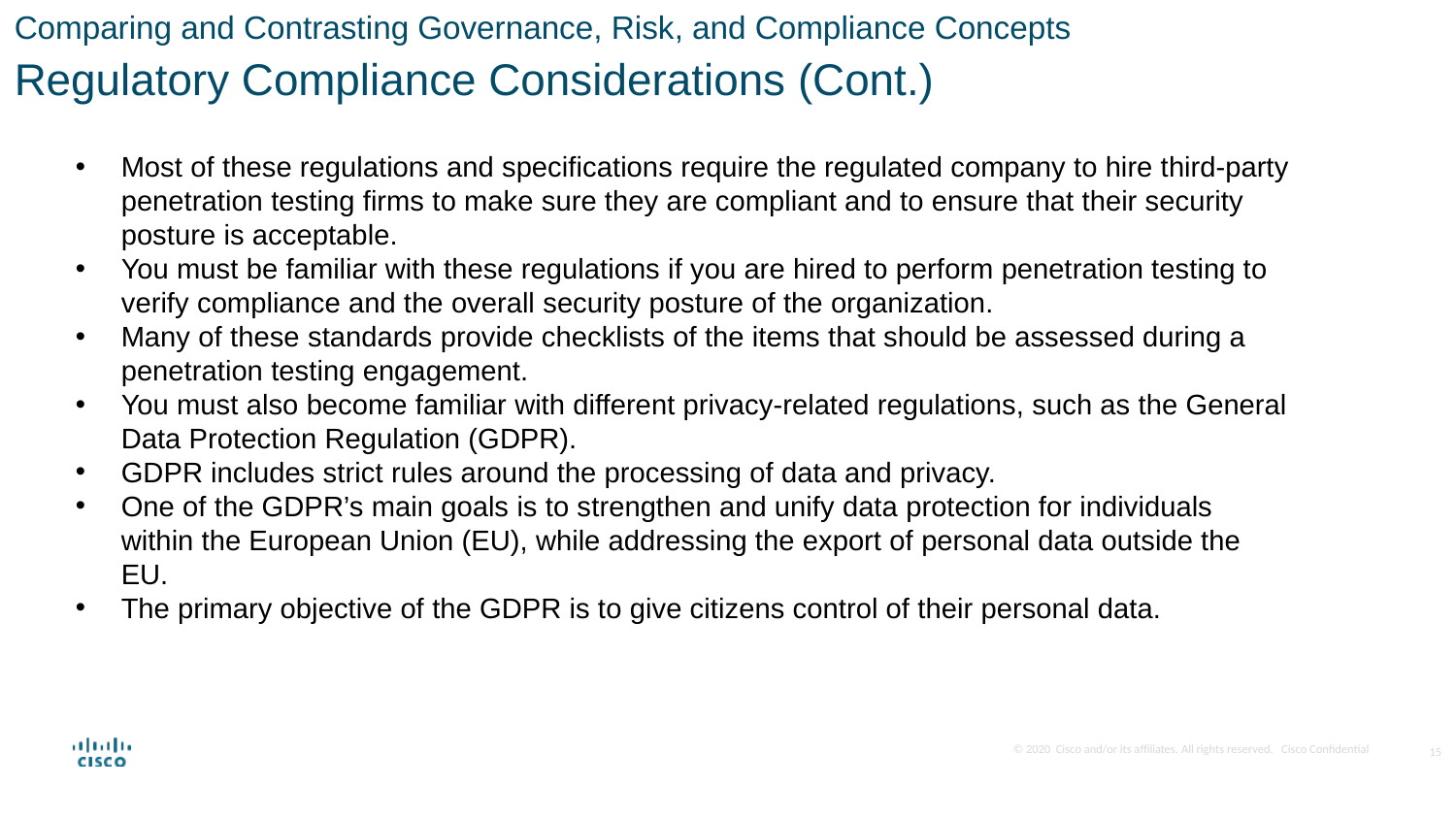

Comparing and Contrasting Governance, Risk, and Compliance Concepts
Regulatory Compliance Considerations (Cont.)
Most of these regulations and specifications require the regulated company to hire third-party penetration testing firms to make sure they are compliant and to ensure that their security posture is acceptable.
You must be familiar with these regulations if you are hired to perform penetration testing to verify compliance and the overall security posture of the organization.
Many of these standards provide checklists of the items that should be assessed during a penetration testing engagement.
You must also become familiar with different privacy-related regulations, such as the General Data Protection Regulation (GDPR).
GDPR includes strict rules around the processing of data and privacy.
One of the GDPR’s main goals is to strengthen and unify data protection for individuals within the European Union (EU), while addressing the export of personal data outside the EU.
The primary objective of the GDPR is to give citizens control of their personal data.
15